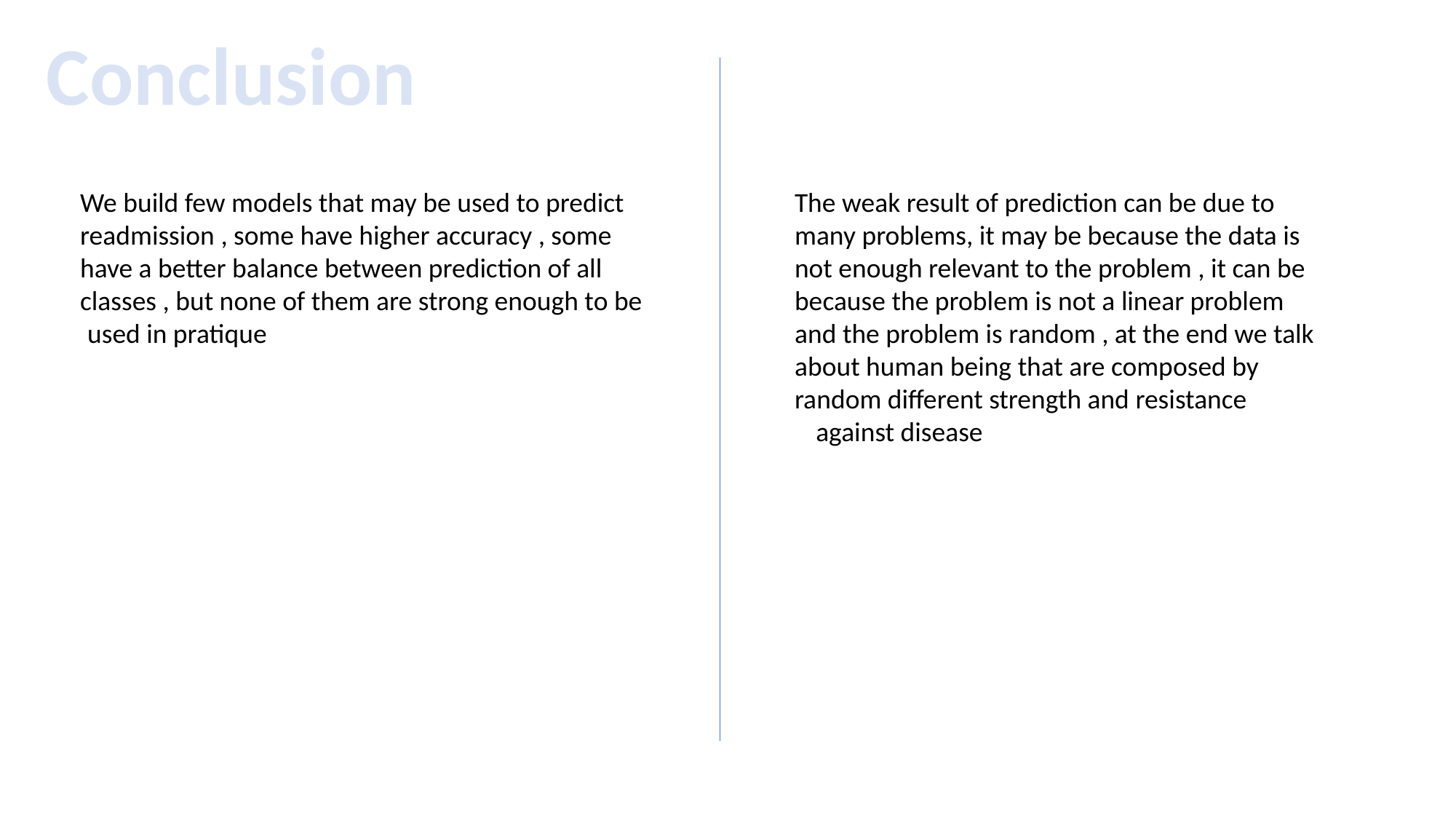

Conclusion
We build few models that may be used to predict readmission , some have higher accuracy , some have a better balance between prediction of all classes , but none of them are strong enough to be used in pratique

The weak result of prediction can be due to many problems, it may be because the data is not enough relevant to the problem , it can be because the problem is not a linear problem and the problem is random , at the end we talk about human being that are composed by random different strength and resistance against disease